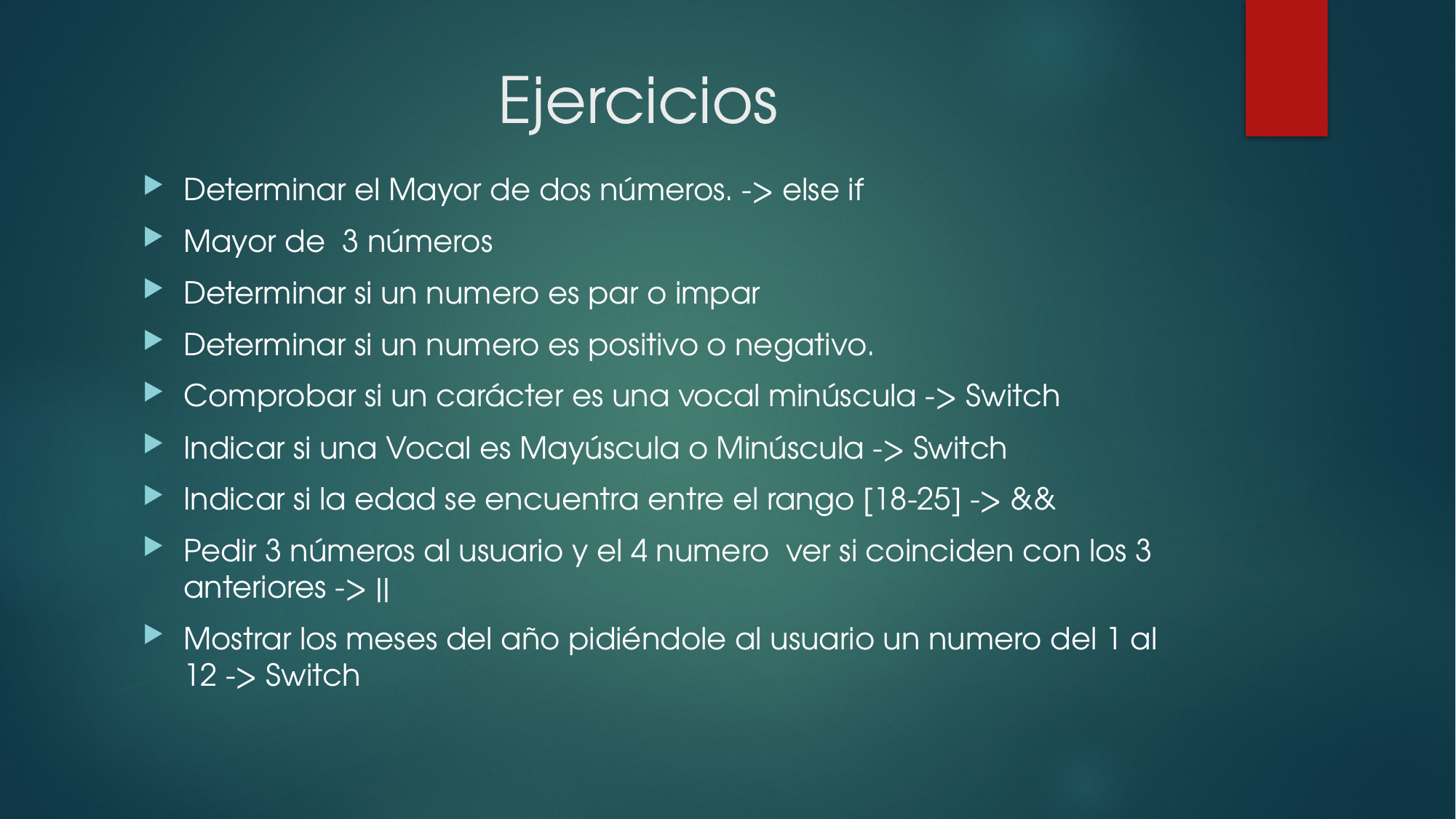

# Ejercicios
Determinar el Mayor de dos números. -> else if
Mayor de  3 números
Determinar si un numero es par o impar
Determinar si un numero es positivo o negativo.
Comprobar si un carácter es una vocal minúscula -> Switch
Indicar si una Vocal es Mayúscula o Minúscula -> Switch
Indicar si la edad se encuentra entre el rango [18-25] -> &&
Pedir 3 números al usuario y el 4 numero  ver si coinciden con los 3 anteriores -> ||
Mostrar los meses del año pidiéndole al usuario un numero del 1 al 12 -> Switch